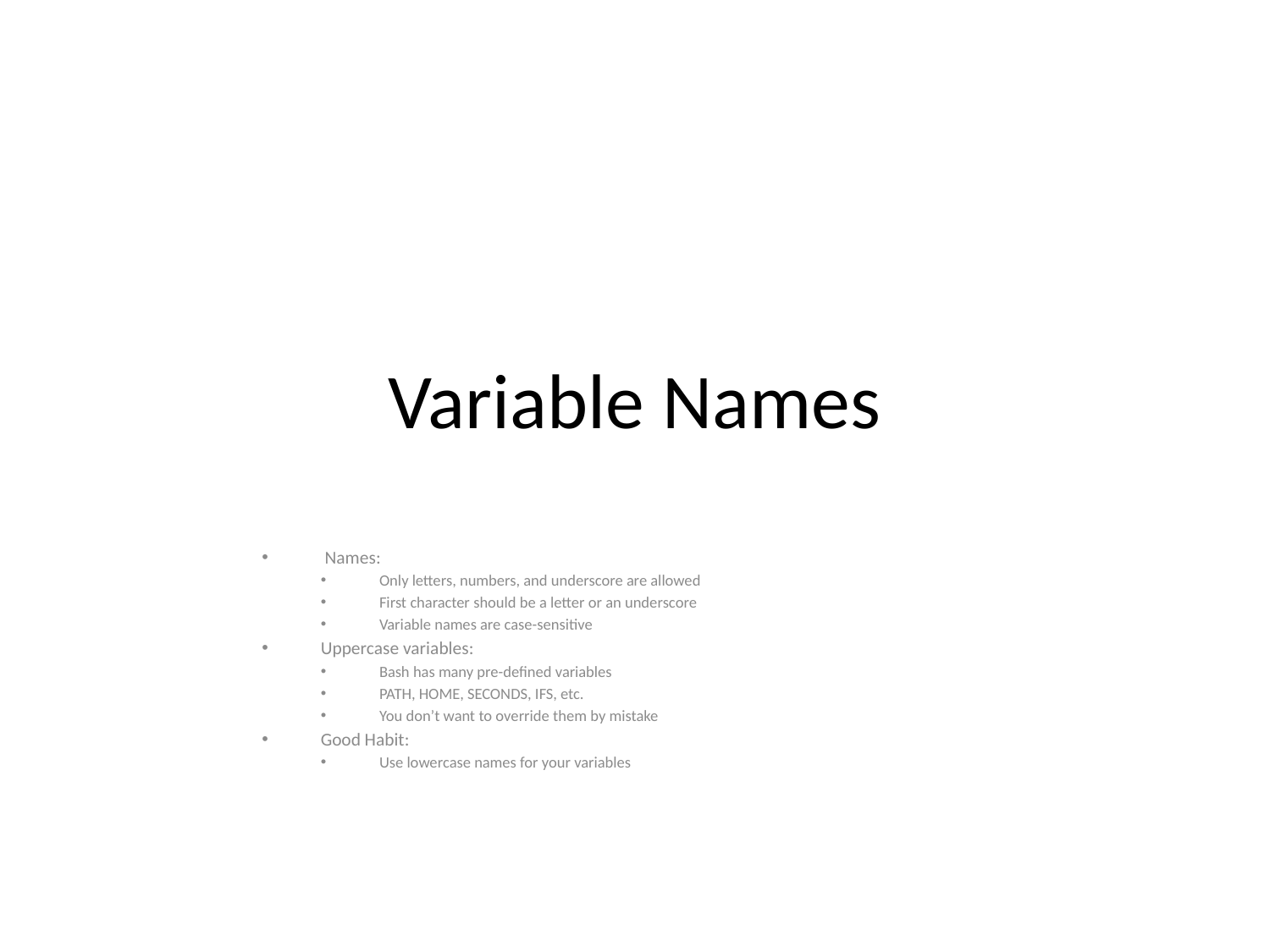

# Variable Names
 Names:
Only letters, numbers, and underscore are allowed
First character should be a letter or an underscore
Variable names are case-sensitive
Uppercase variables:
Bash has many pre-defined variables
PATH, HOME, SECONDS, IFS, etc.
You don’t want to override them by mistake
Good Habit:
Use lowercase names for your variables